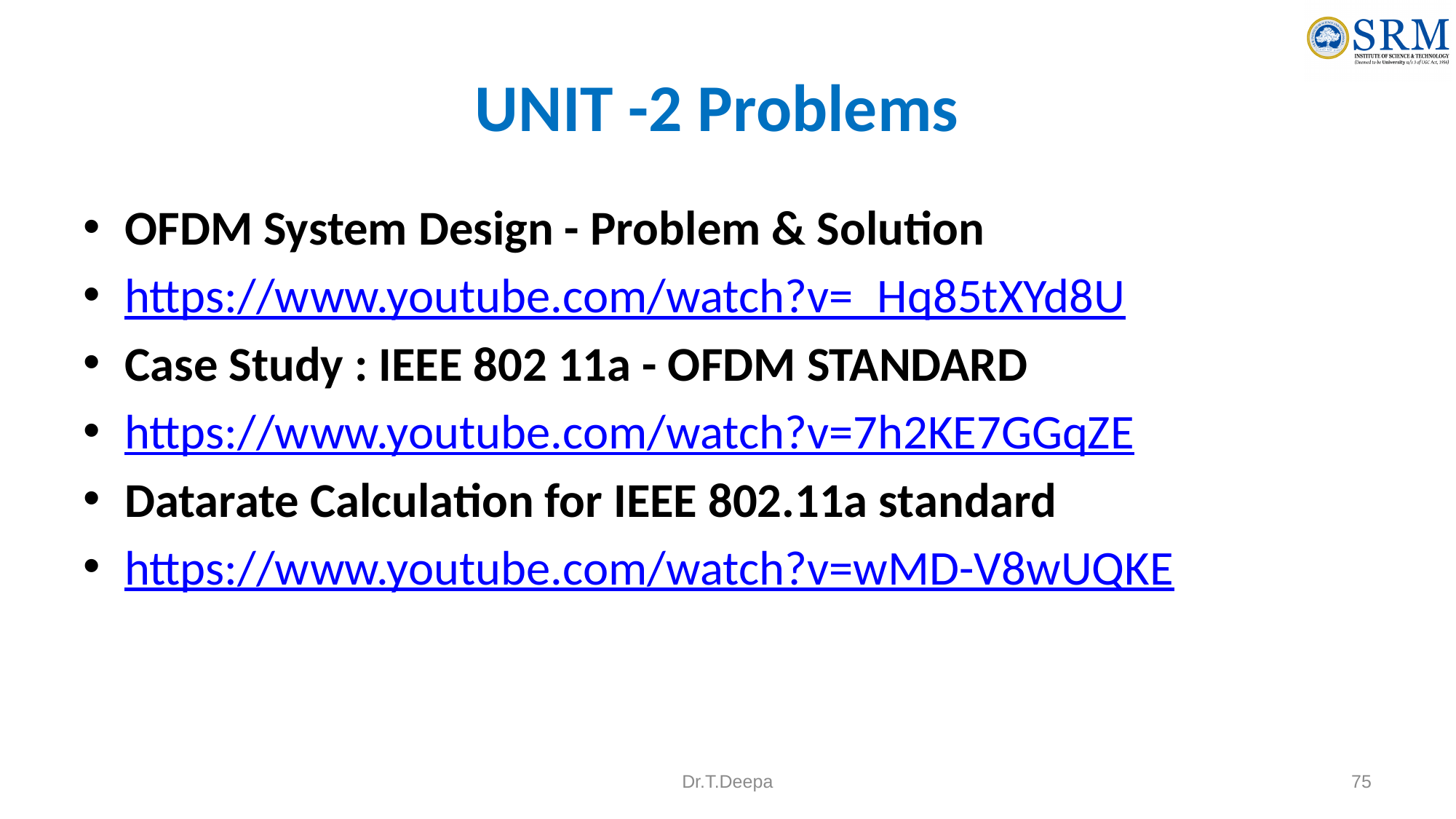

# UNIT -2 Problems
OFDM System Design - Problem & Solution
https://www.youtube.com/watch?v=_Hq85tXYd8U
Case Study : IEEE 802 11a - OFDM STANDARD
https://www.youtube.com/watch?v=7h2KE7GGqZE
Datarate Calculation for IEEE 802.11a standard
https://www.youtube.com/watch?v=wMD-V8wUQKE

Dr.T.Deepa
75